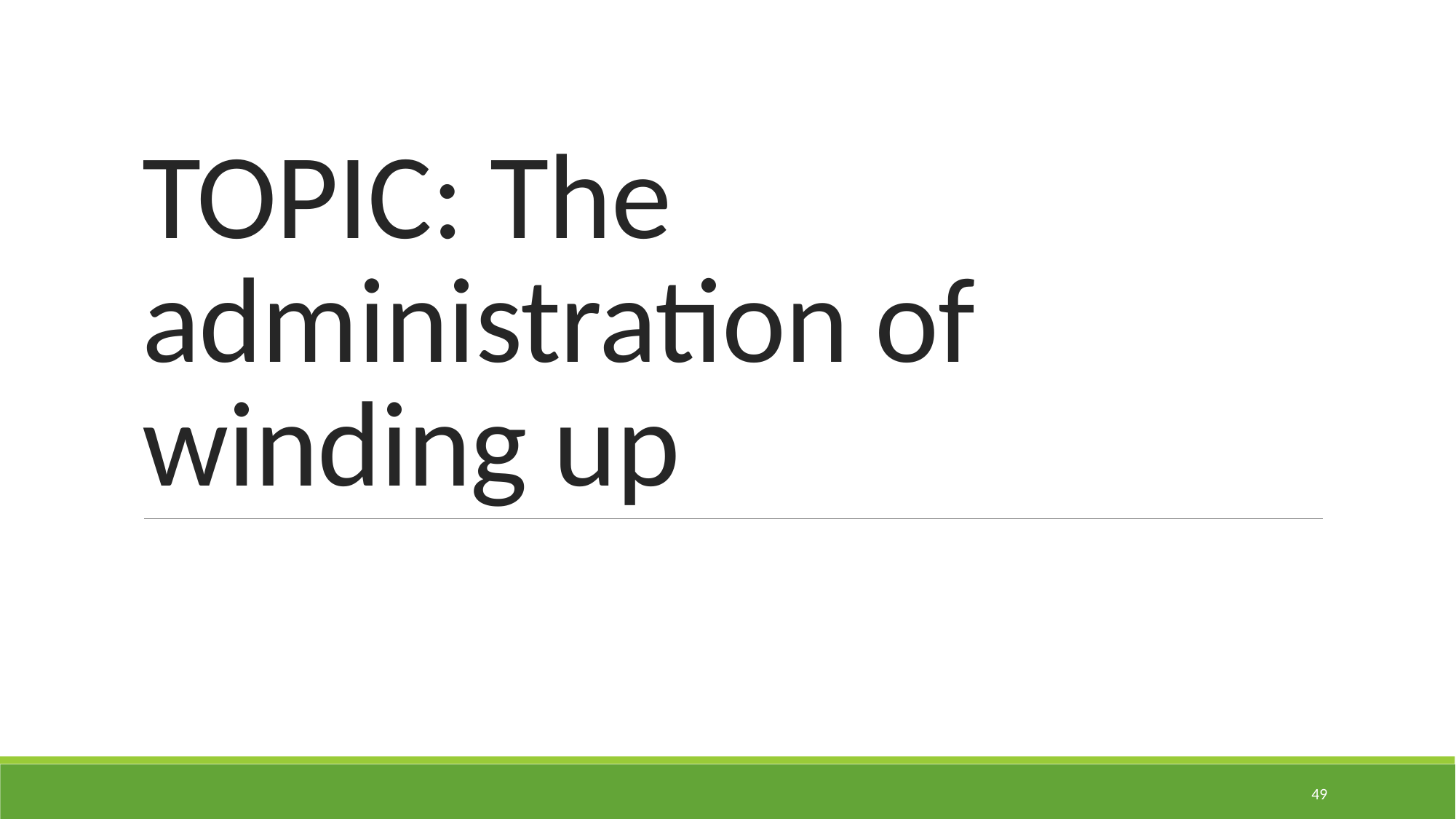

# TOPIC: The administration of winding up

49